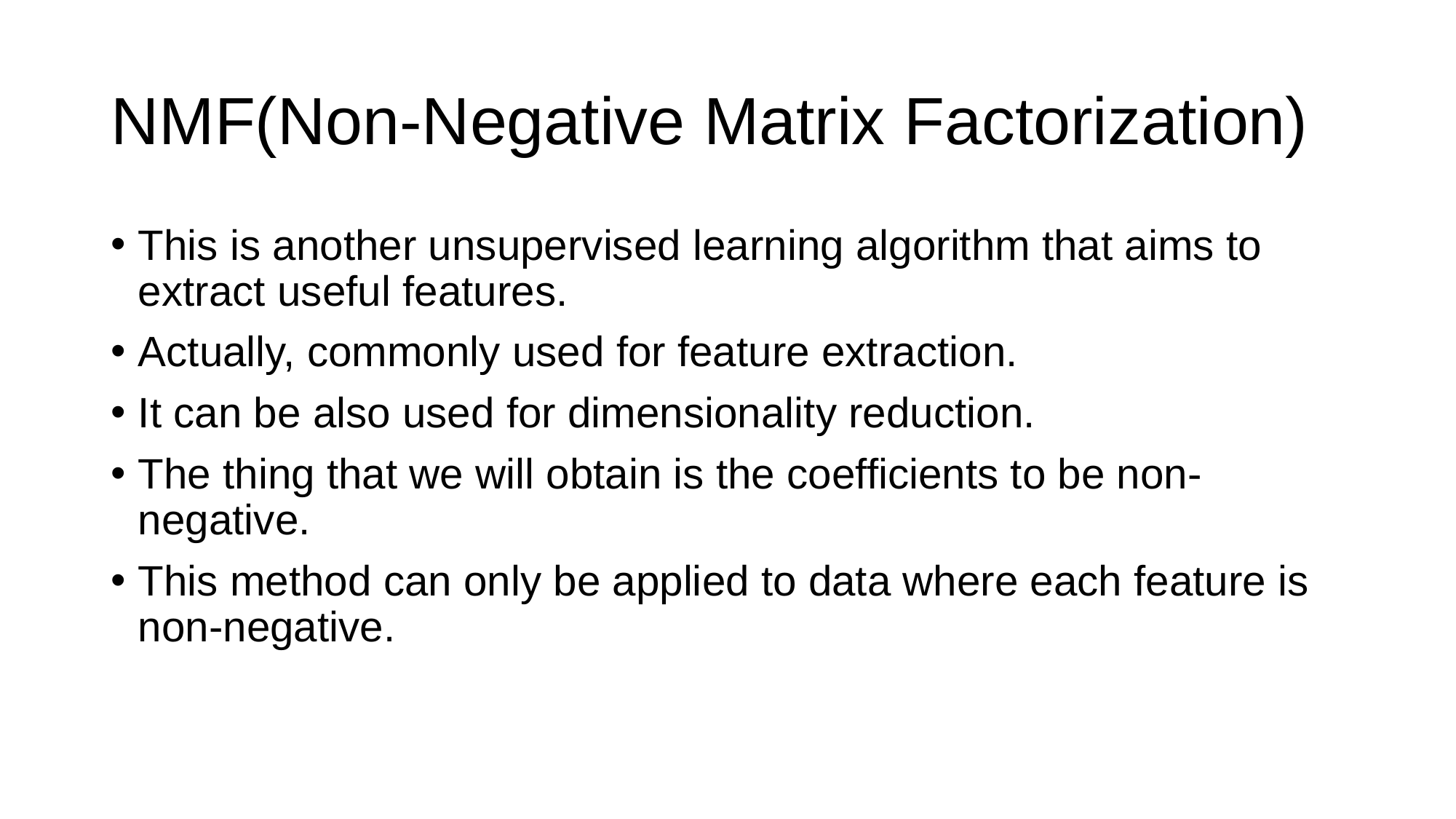

# NMF(Non-Negative Matrix Factorization)
This is another unsupervised learning algorithm that aims to extract useful features.
Actually, commonly used for feature extraction.
It can be also used for dimensionality reduction.
The thing that we will obtain is the coefficients to be non-negative.
This method can only be applied to data where each feature is non-negative.